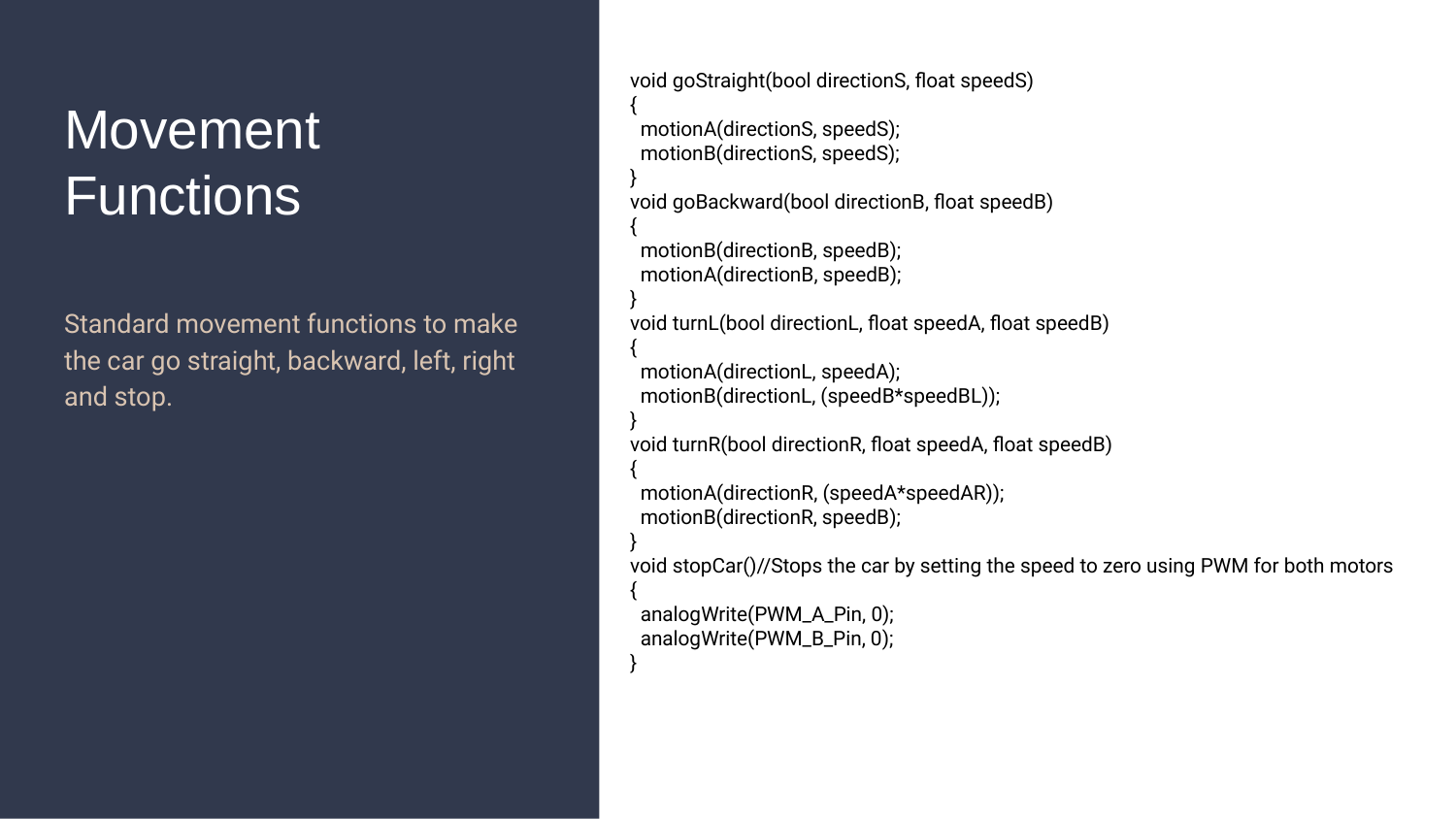

void goStraight(bool directionS, float speedS)
{
  motionA(directionS, speedS);
  motionB(directionS, speedS);
}
void goBackward(bool directionB, float speedB)
{
  motionB(directionB, speedB);
  motionA(directionB, speedB);
}
void turnL(bool directionL, float speedA, float speedB)
{
  motionA(directionL, speedA);
  motionB(directionL, (speedB*speedBL));
}
void turnR(bool directionR, float speedA, float speedB)
{
  motionA(directionR, (speedA*speedAR));
  motionB(directionR, speedB);
}
void stopCar()//Stops the car by setting the speed to zero using PWM for both motors
{
  analogWrite(PWM_A_Pin, 0);
  analogWrite(PWM_B_Pin, 0);
}

# Movement Functions
Standard movement functions to make the car go straight, backward, left, right and stop.